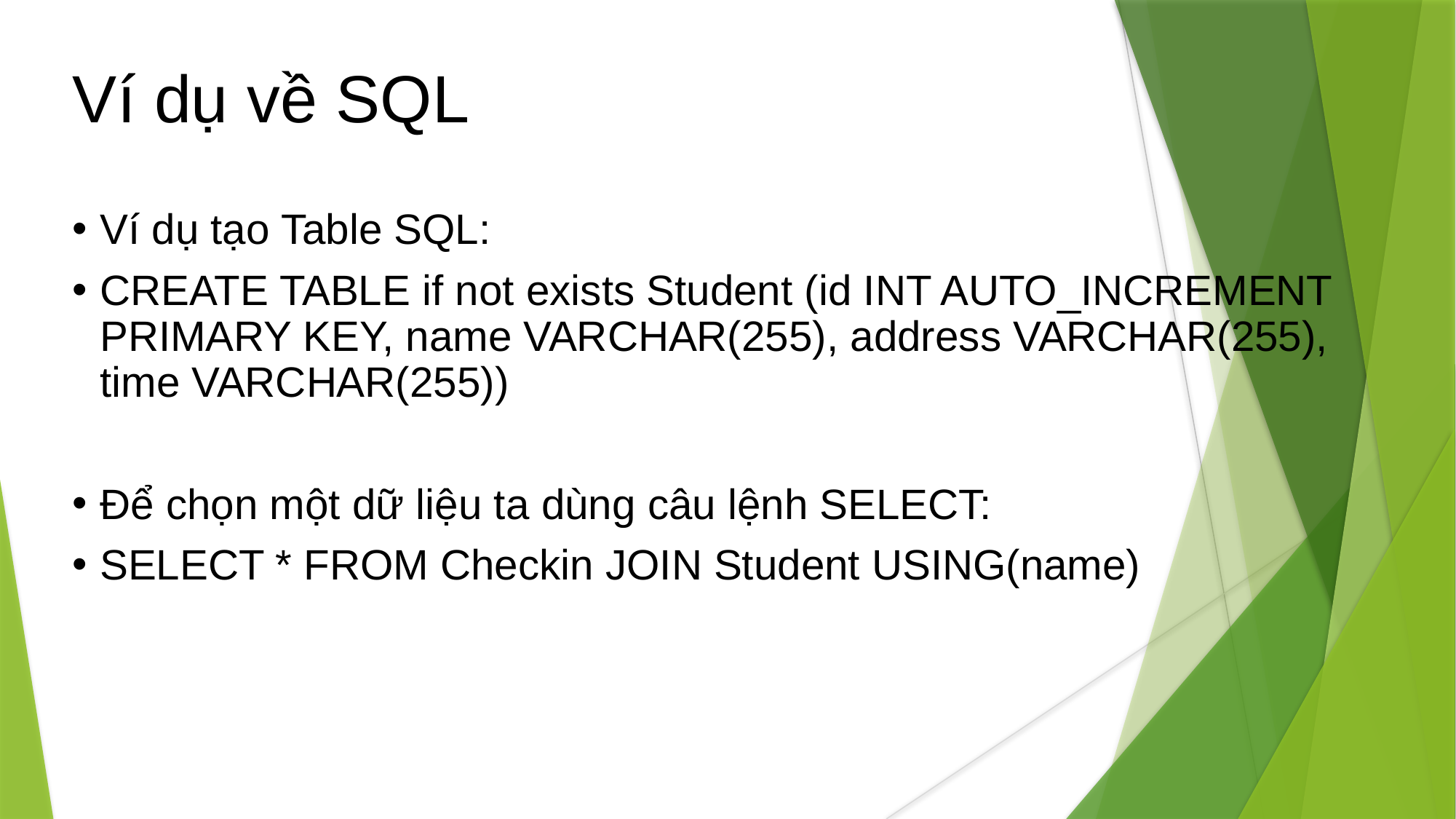

# Ví dụ về SQL
Ví dụ tạo Table SQL:
CREATE TABLE if not exists Student (id INT AUTO_INCREMENT PRIMARY KEY, name VARCHAR(255), address VARCHAR(255), time VARCHAR(255))

Để chọn một dữ liệu ta dùng câu lệnh SELECT:
SELECT * FROM Checkin JOIN Student USING(name)